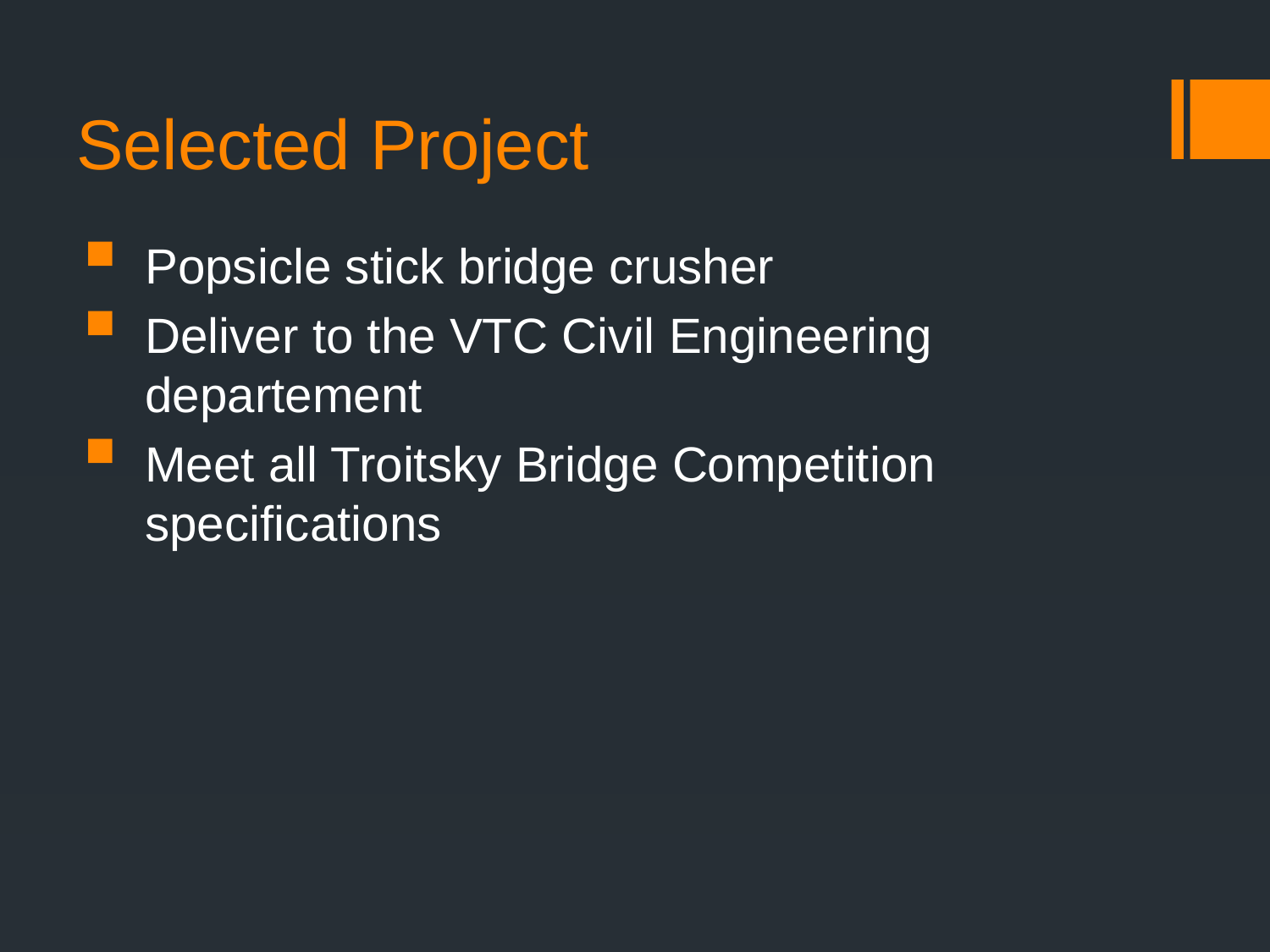

# Selected Project
Popsicle stick bridge crusher
Deliver to the VTC Civil Engineering departement
Meet all Troitsky Bridge Competition specifications